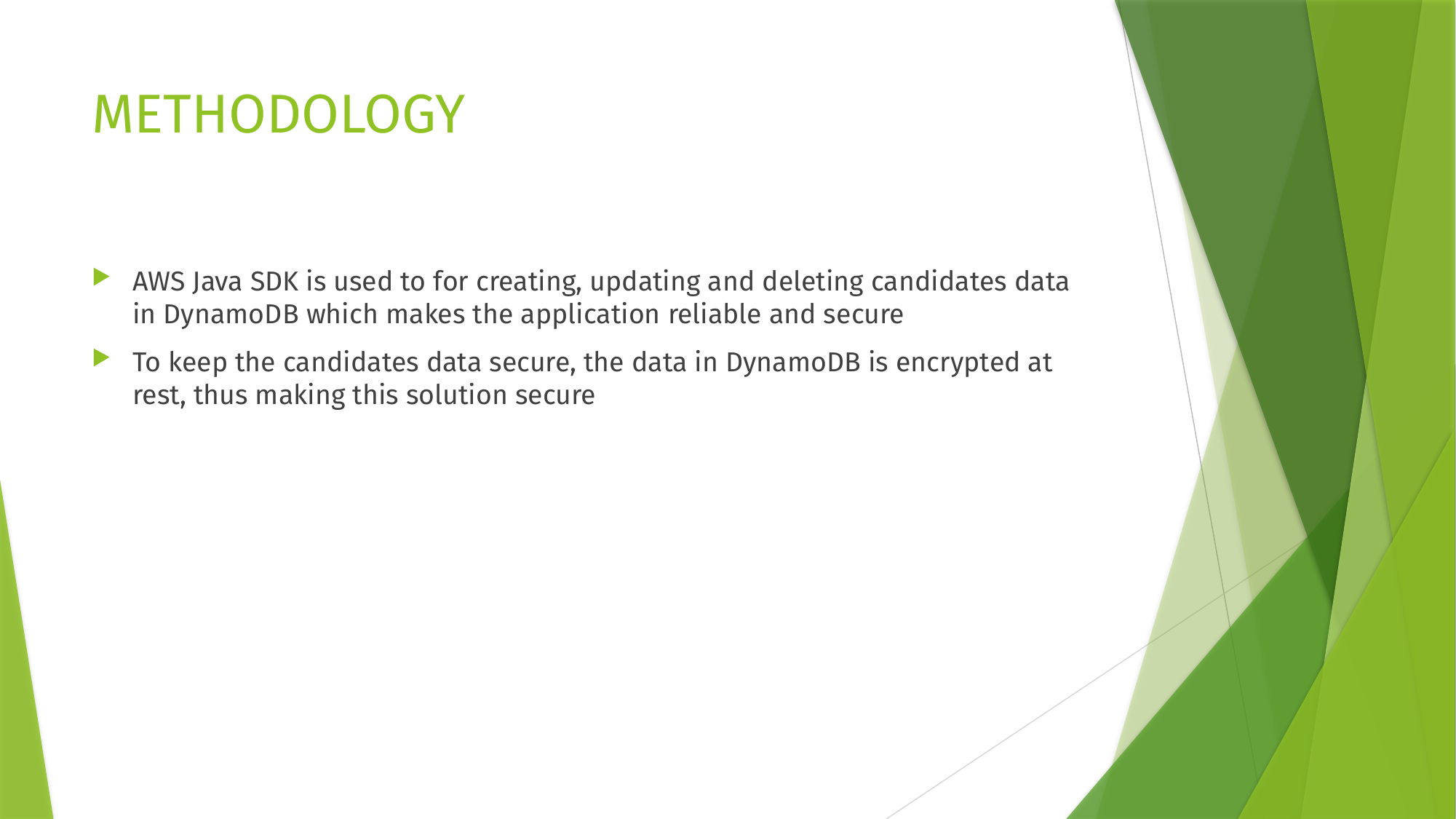

# METHODOLOGY
AWS Java SDK is used to for creating, updating and deleting candidates data in DynamoDB which makes the application reliable and secure
To keep the candidates data secure, the data in DynamoDB is encrypted at rest, thus making this solution secure